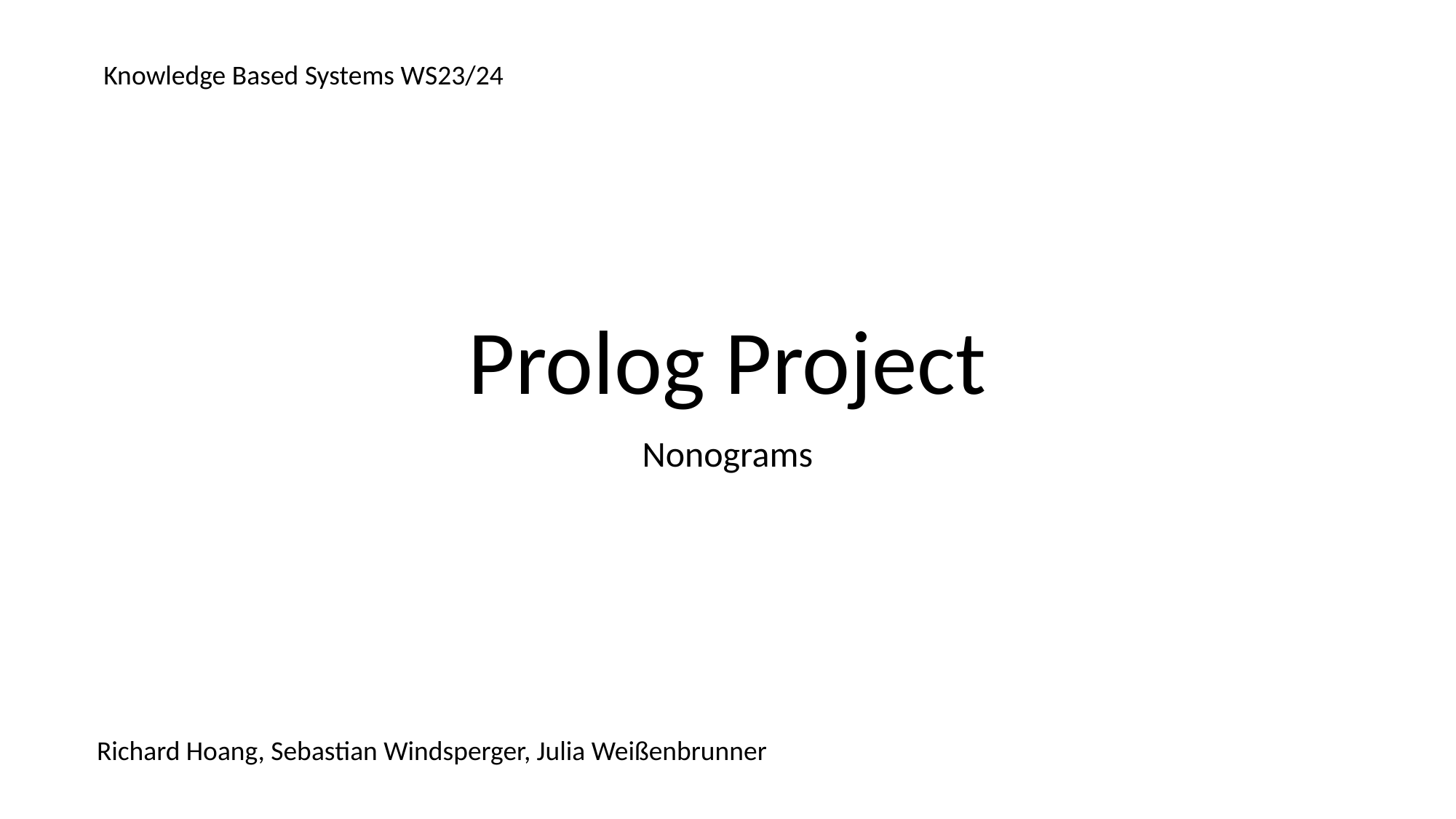

Knowledge Based Systems WS23/24
# Prolog Project
Nonograms
Richard Hoang, Sebastian Windsperger, Julia Weißenbrunner